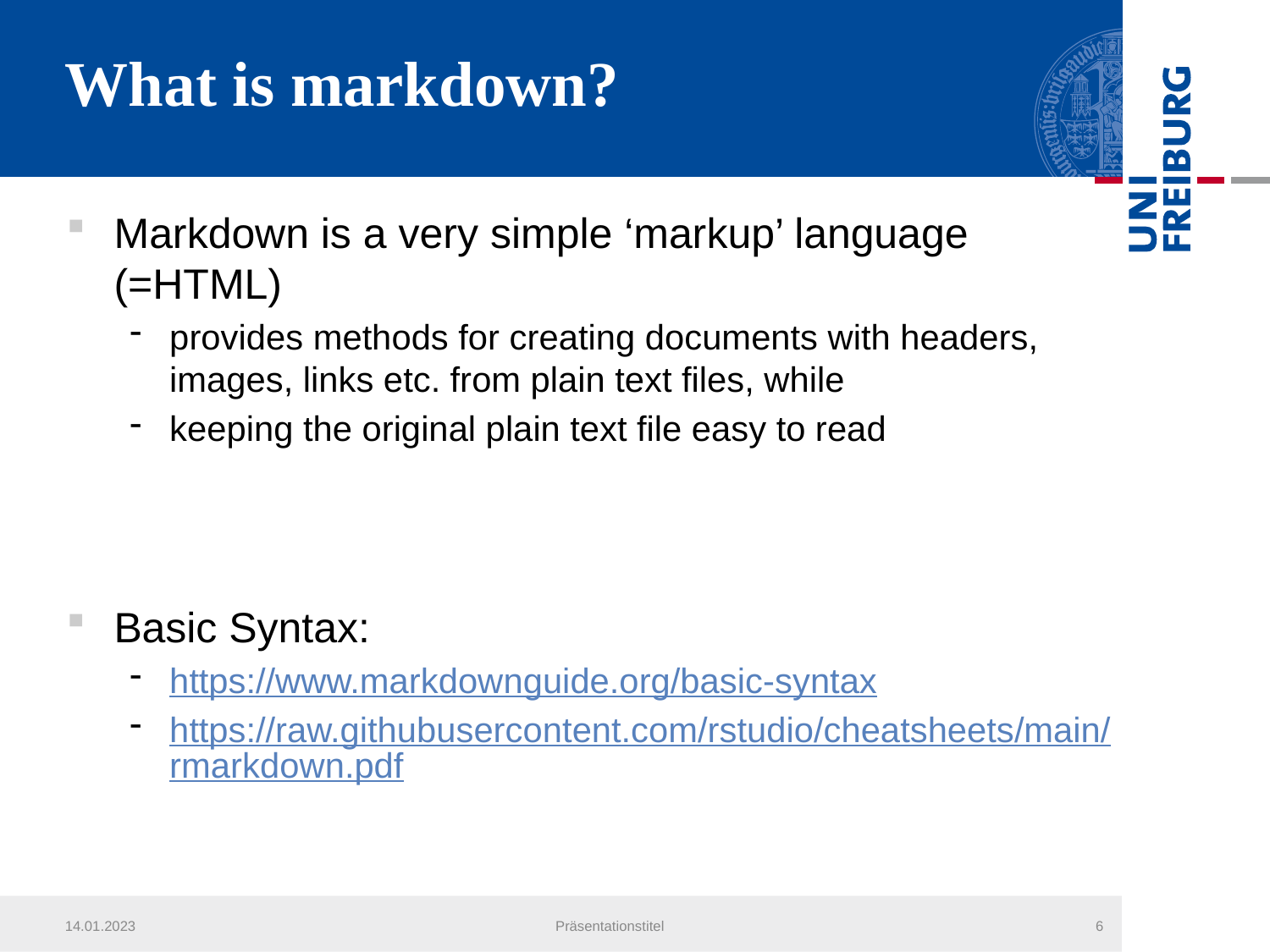

# What is markdown?
Markdown is a very simple ‘markup’ language (=HTML)
provides methods for creating documents with headers, images, links etc. from plain text files, while
keeping the original plain text file easy to read

Basic Syntax:
https://www.markdownguide.org/basic-syntax
https://raw.githubusercontent.com/rstudio/cheatsheets/main/rmarkdown.pdf

14.01.2023
Präsentationstitel
6